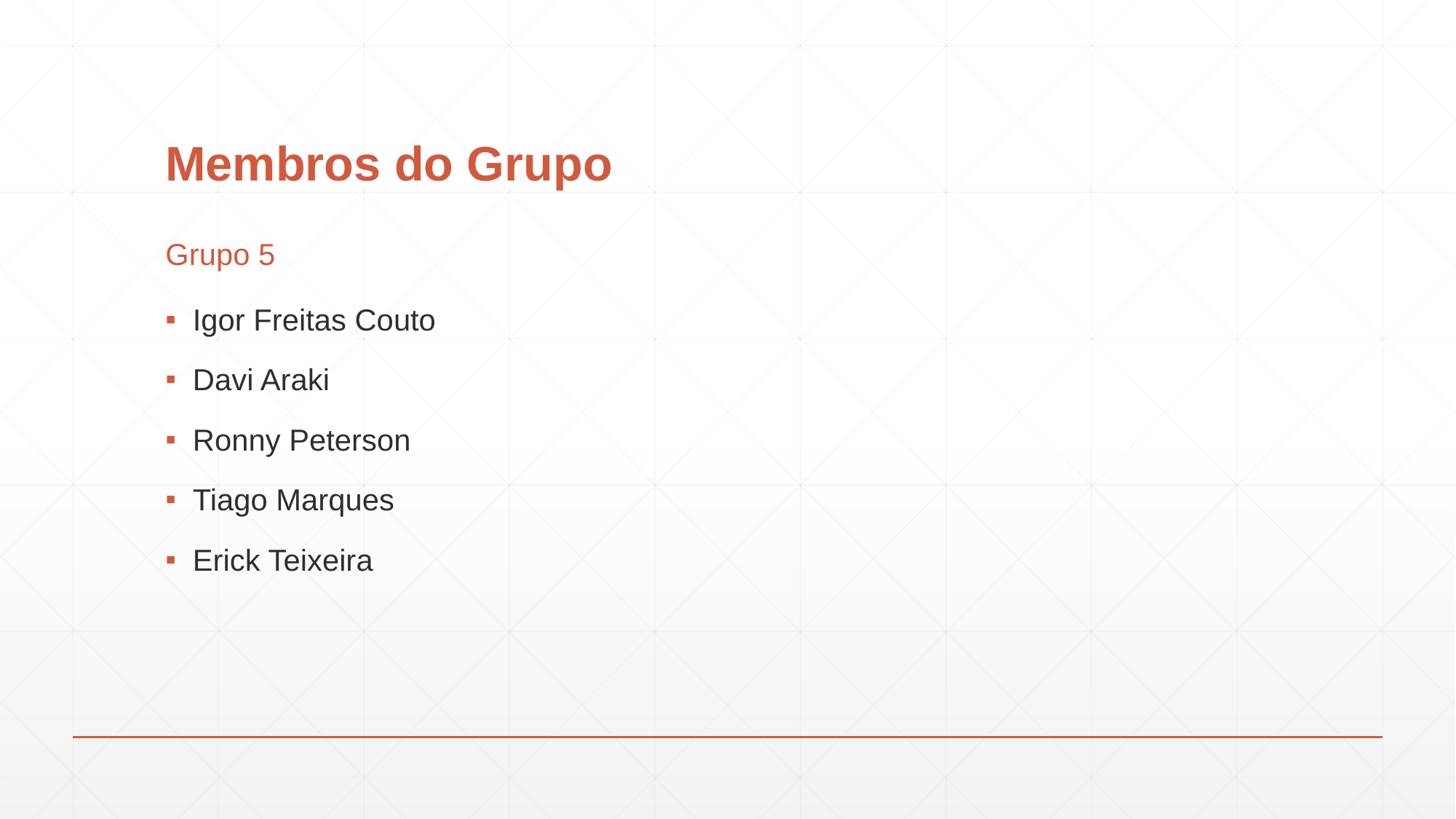

# Membros do Grupo
Grupo 5
Igor Freitas Couto
Davi Araki
Ronny Peterson
Tiago Marques
Erick Teixeira